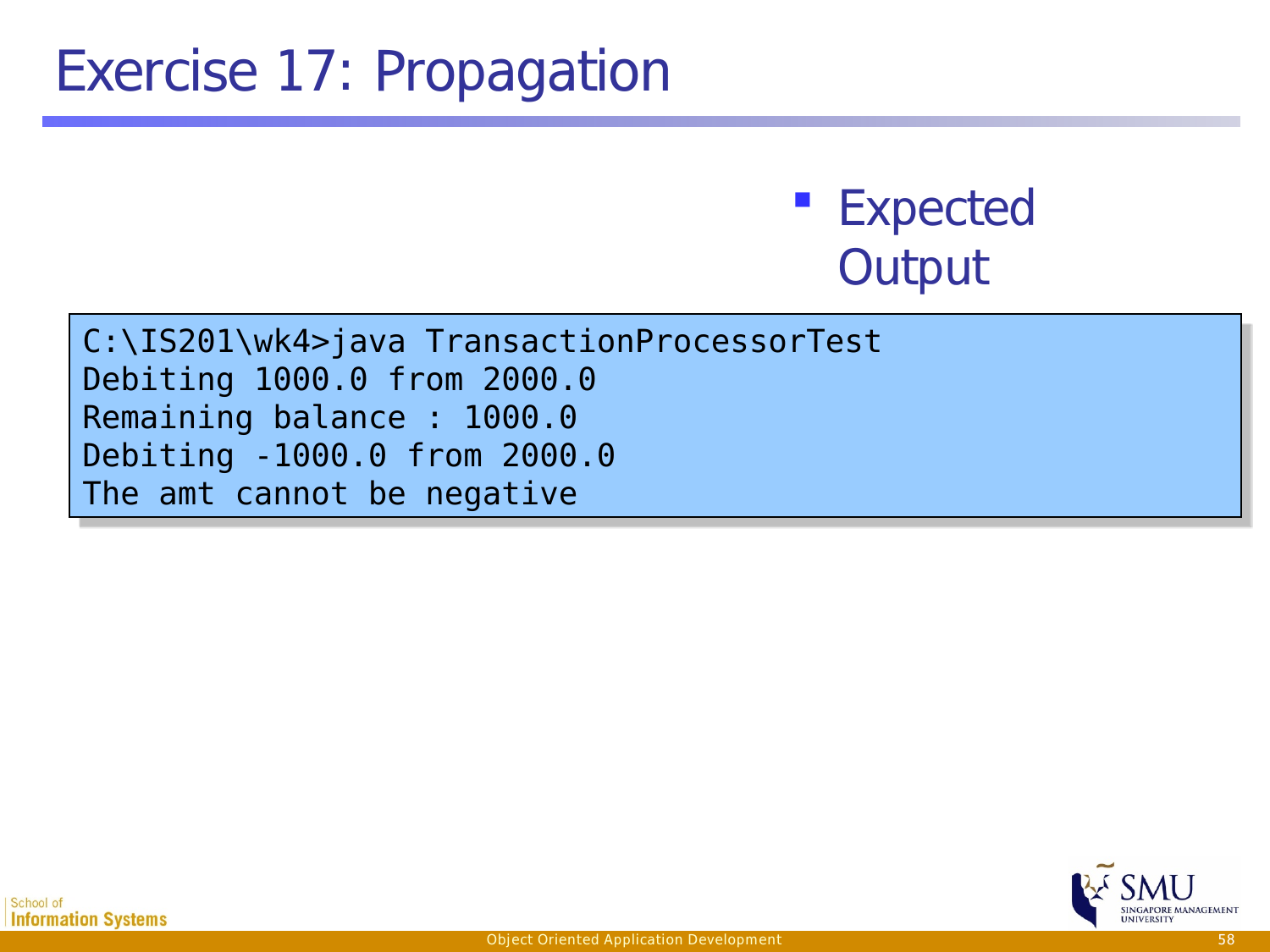

# Exercise 17: Propagation
Expected Output
C:\IS201\wk4>java TransactionProcessorTest
Debiting 1000.0 from 2000.0
Remaining balance : 1000.0
Debiting -1000.0 from 2000.0
The amt cannot be negative

                        58
Object Oriented Application Development